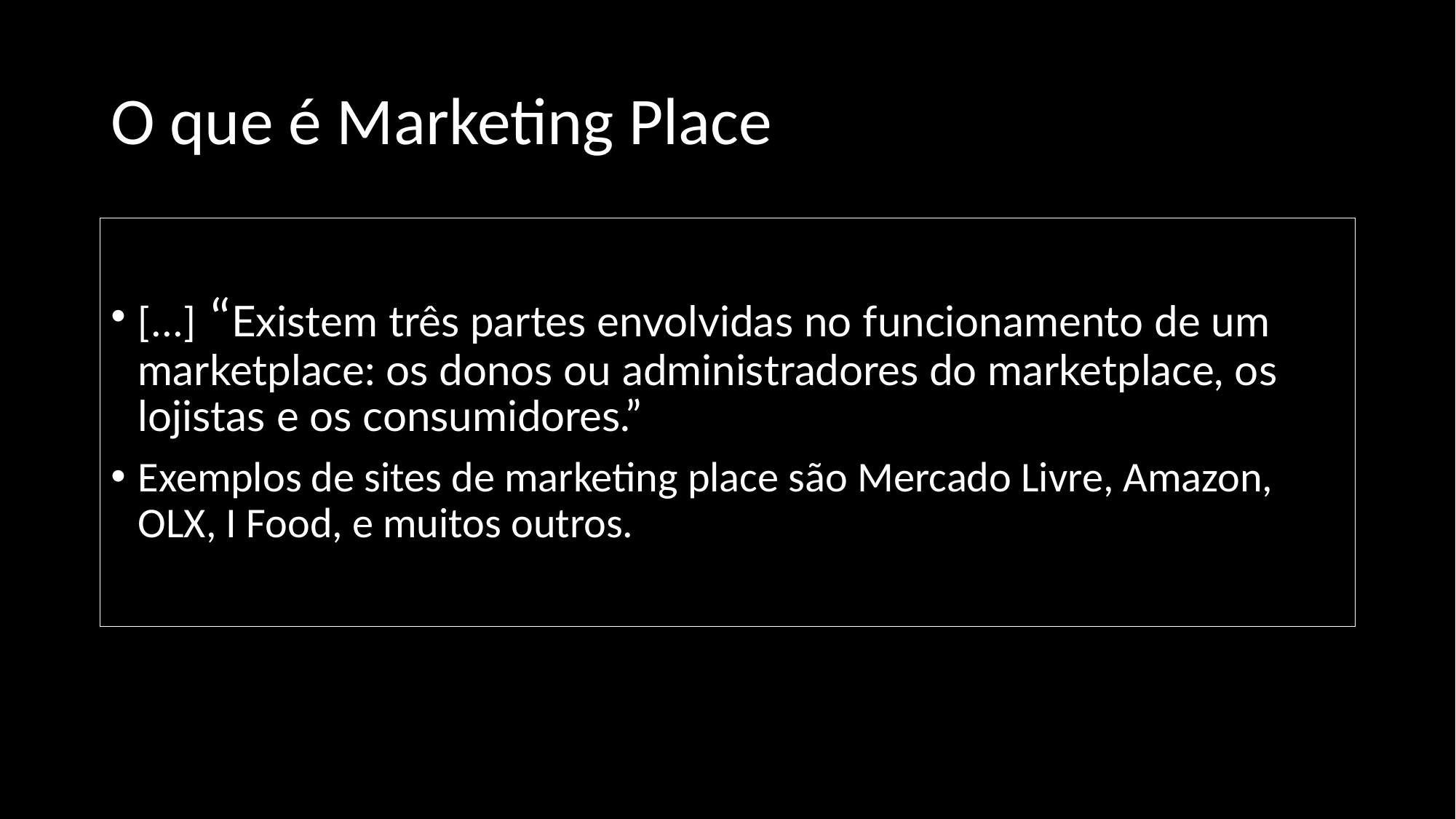

# O que é Marketing Place

[...] “Existem três partes envolvidas no funcionamento de um marketplace: os donos ou administradores do marketplace, os lojistas e os consumidores.”
Exemplos de sites de marketing place são Mercado Livre, Amazon, OLX, I Food, e muitos outros.